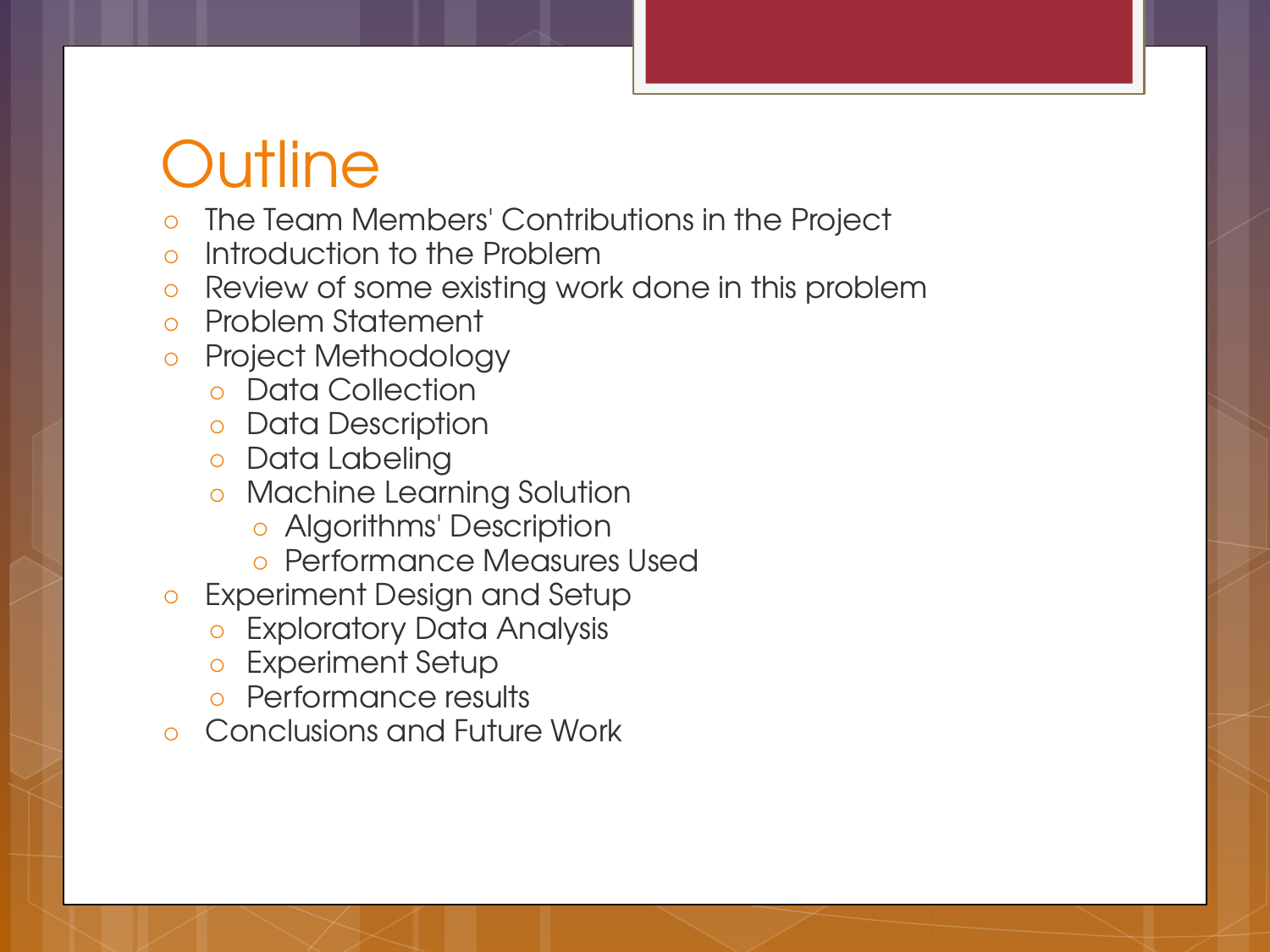

# Outline
The Team Members' Contributions in the Project
Introduction to the Problem
Review of some existing work done in this problem
Problem Statement
Project Methodology
Data Collection
Data Description
Data Labeling
Machine Learning Solution
Algorithms' Description
Performance Measures Used
Experiment Design and Setup
Exploratory Data Analysis
Experiment Setup
Performance results
Conclusions and Future Work